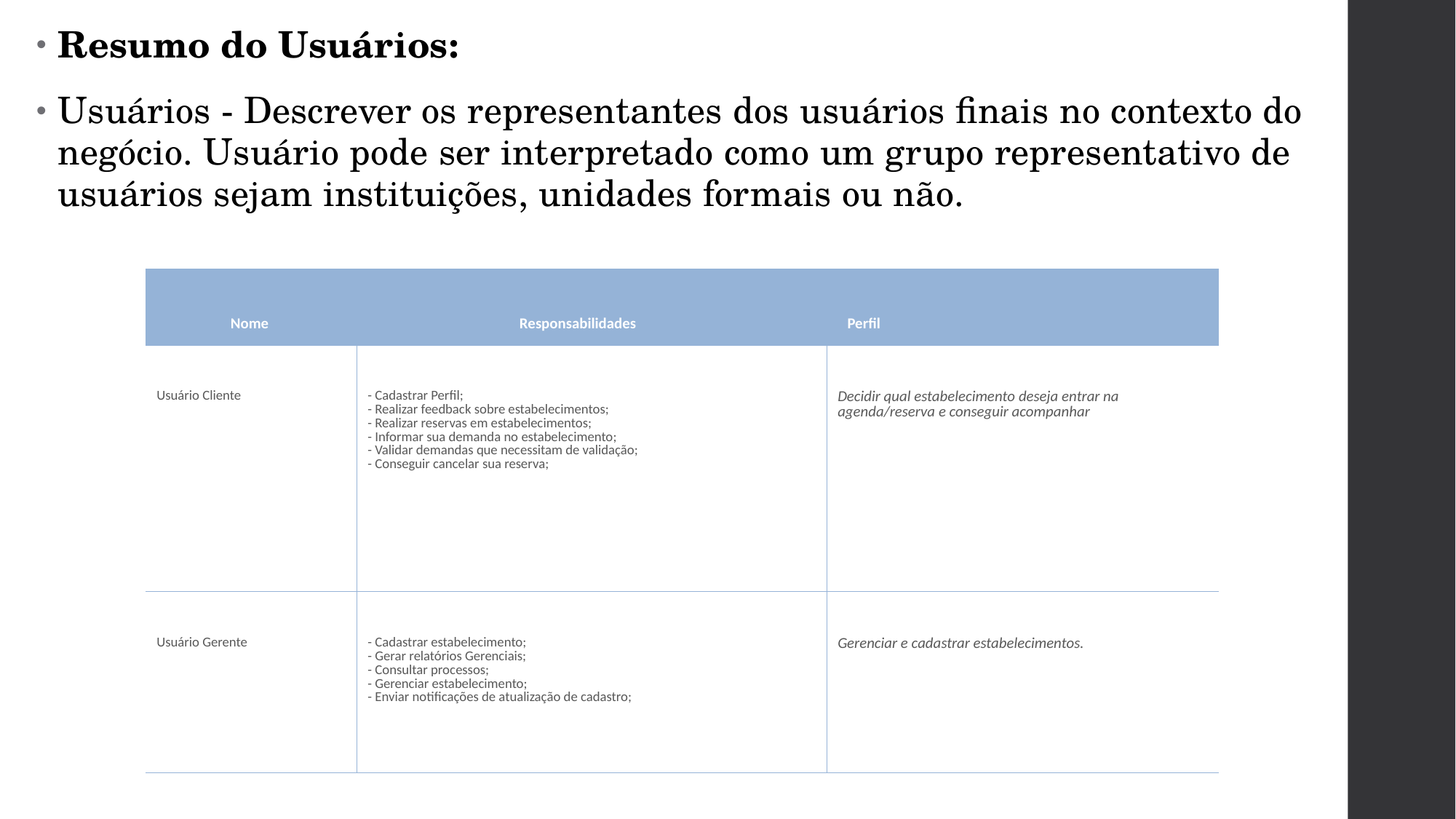

Resumo do Usuários:
Usuários - Descrever os representantes dos usuários finais no contexto do negócio. Usuário pode ser interpretado como um grupo representativo de usuários sejam instituições, unidades formais ou não.

| Nome | Responsabilidades | Perfil |  |
| --- | --- | --- | --- |
| Usuário Cliente | - Cadastrar Perfil;  - Realizar feedback sobre estabelecimentos;  - Realizar reservas em estabelecimentos;  - Informar sua demanda no estabelecimento;  - Validar demandas que necessitam de validação;  - Conseguir cancelar sua reserva; |  | Decidir qual estabelecimento deseja entrar na agenda/reserva e conseguir acompanhar |
| Usuário Gerente | - Cadastrar estabelecimento;  - Gerar relatórios Gerenciais;  - Consultar processos;  - Gerenciar estabelecimento;  - Enviar notificações de atualização de cadastro; |  | Gerenciar e cadastrar estabelecimentos. |